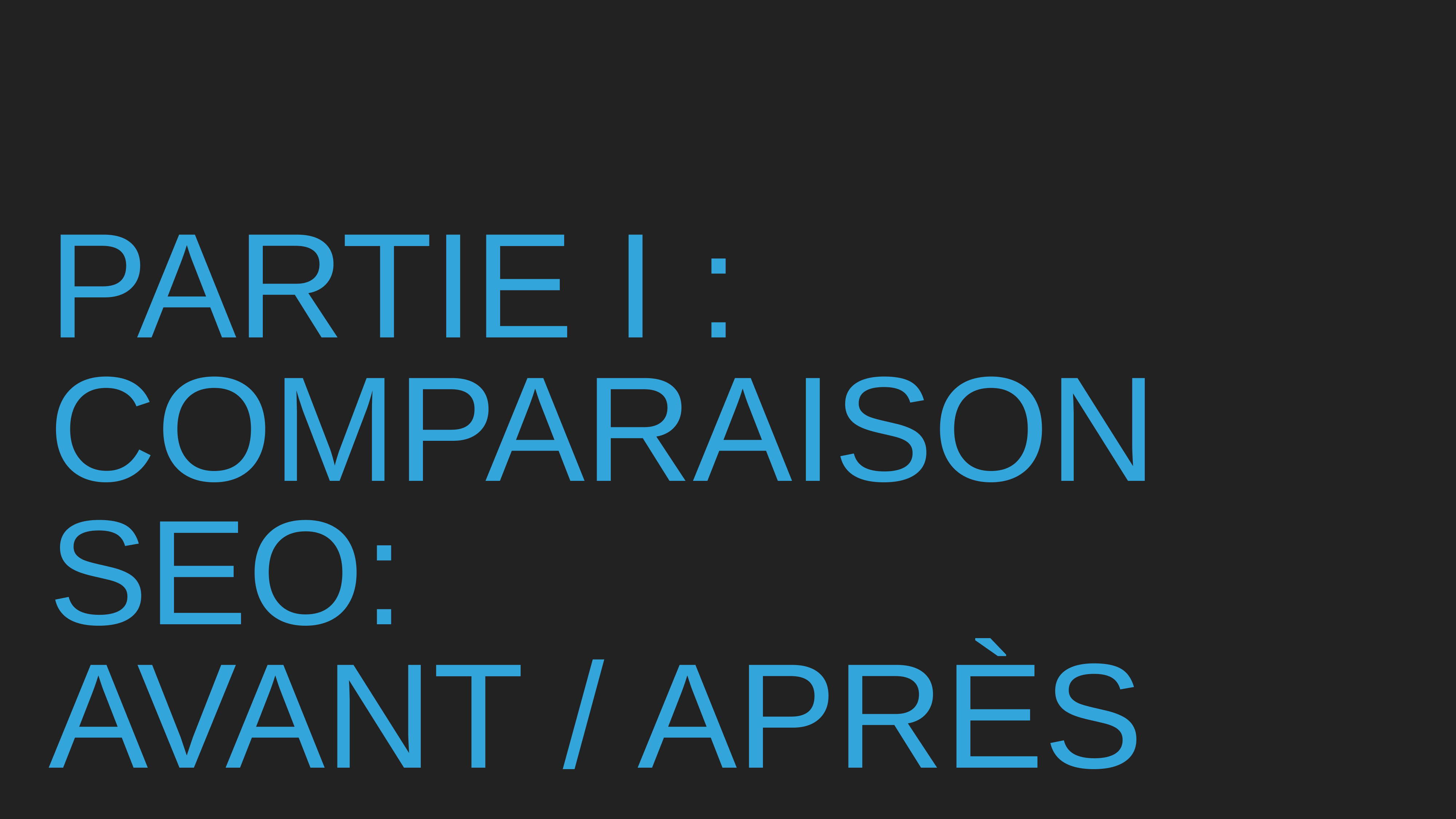

# Partie I : Comparaison seo:
Avant / après